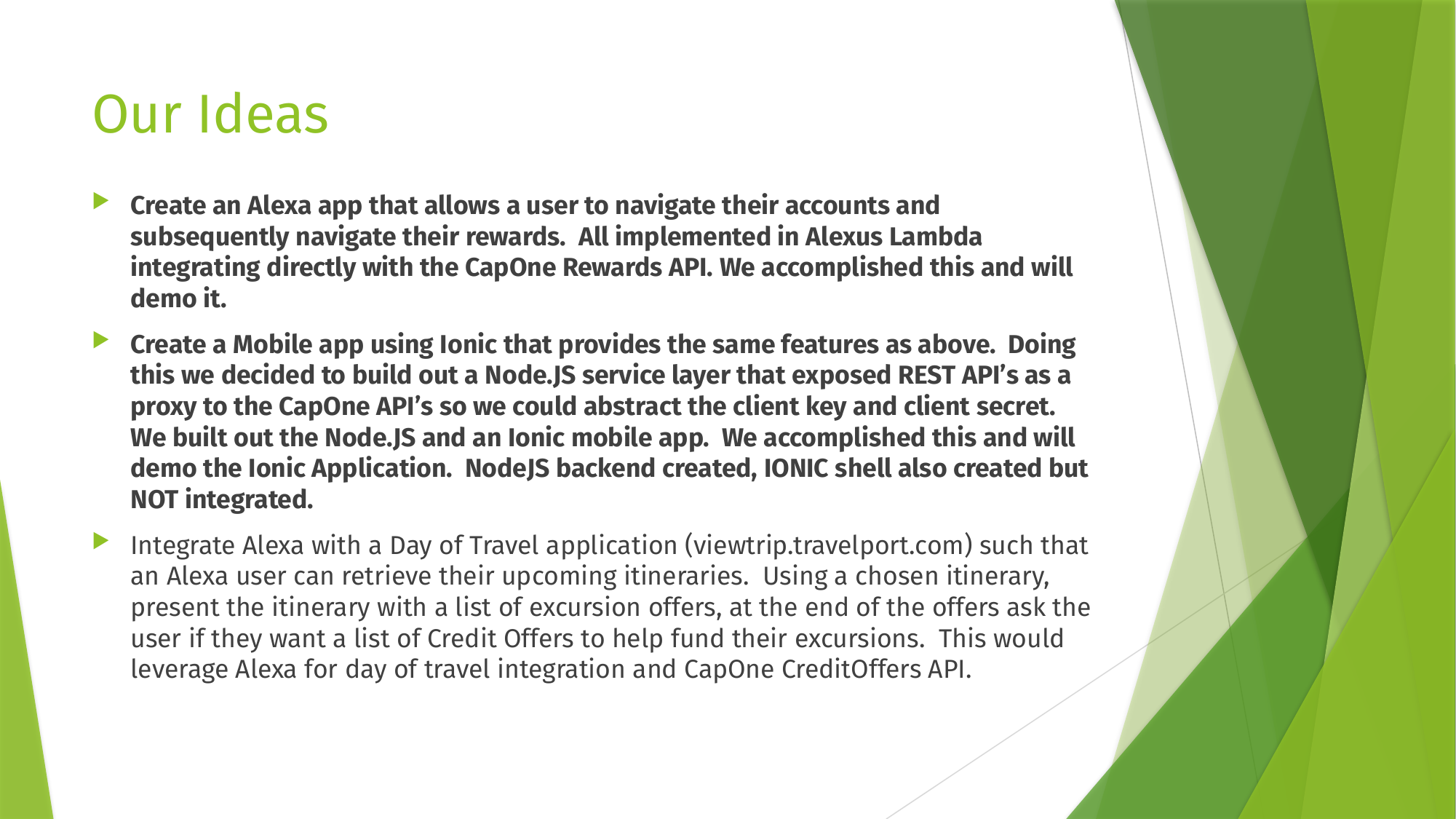

# Our Ideas
Create an Alexa app that allows a user to navigate their accounts and subsequently navigate their rewards.  All implemented in Alexus Lambda integrating directly with the CapOne Rewards API. We accomplished this and will demo it.
Create a Mobile app using Ionic that provides the same features as above.  Doing this we decided to build out a Node.JS service layer that exposed REST API’s as a proxy to the CapOne API’s so we could abstract the client key and client secret. We built out the Node.JS and an Ionic mobile app.  We accomplished this and will demo the Ionic Application.  NodeJS backend created, IONIC shell also created but NOT integrated.
Integrate Alexa with a Day of Travel application (viewtrip.travelport.com) such that an Alexa user can retrieve their upcoming itineraries.  Using a chosen itinerary, present the itinerary with a list of excursion offers, at the end of the offers ask the user if they want a list of Credit Offers to help fund their excursions.  This would leverage Alexa for day of travel integration and CapOne CreditOffers API.